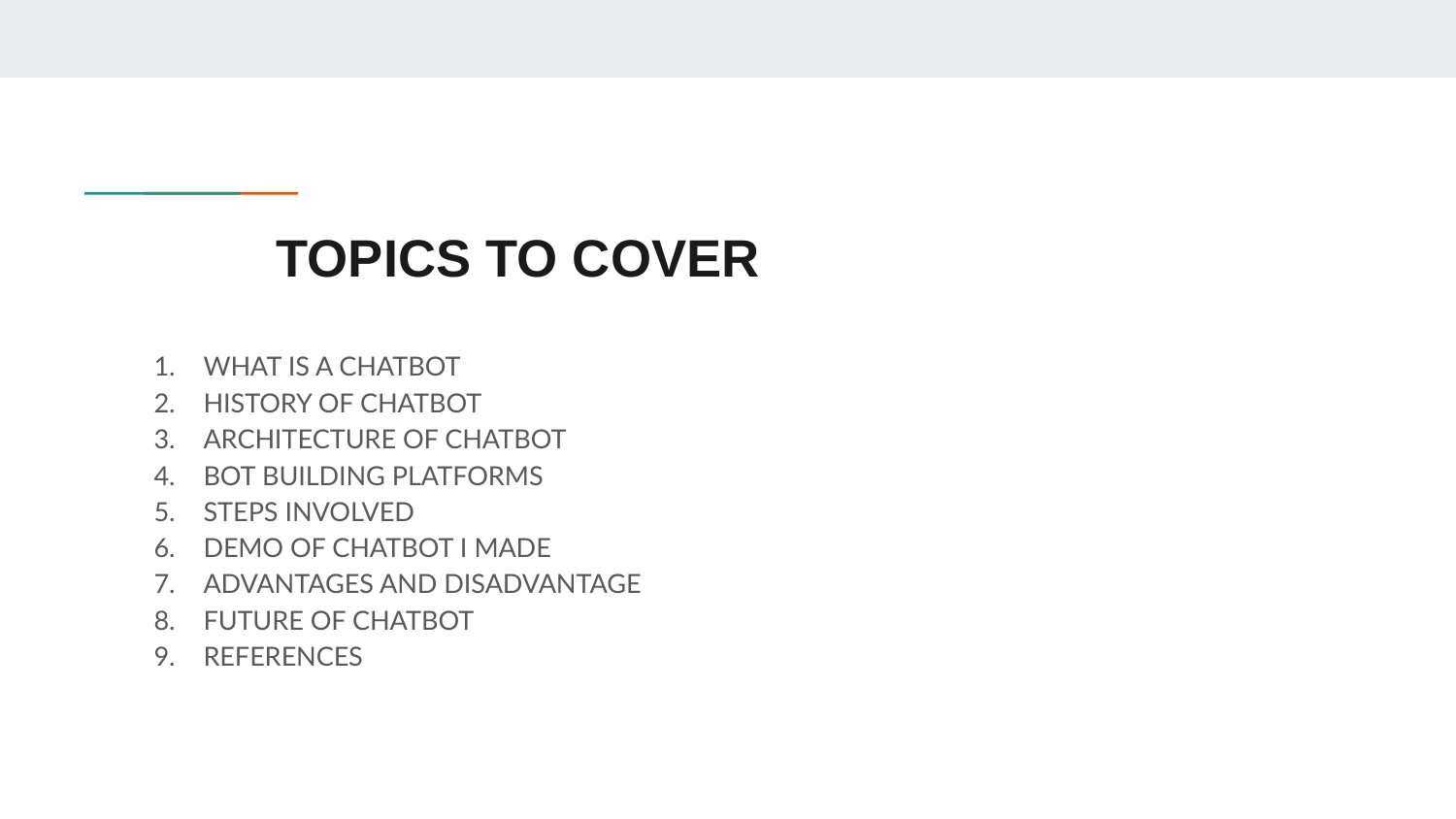

# TOPICS TO COVER
WHAT IS A CHATBOT
HISTORY OF CHATBOT
ARCHITECTURE OF CHATBOT
BOT BUILDING PLATFORMS
STEPS INVOLVED
DEMO OF CHATBOT I MADE
ADVANTAGES AND DISADVANTAGE
FUTURE OF CHATBOT
REFERENCES